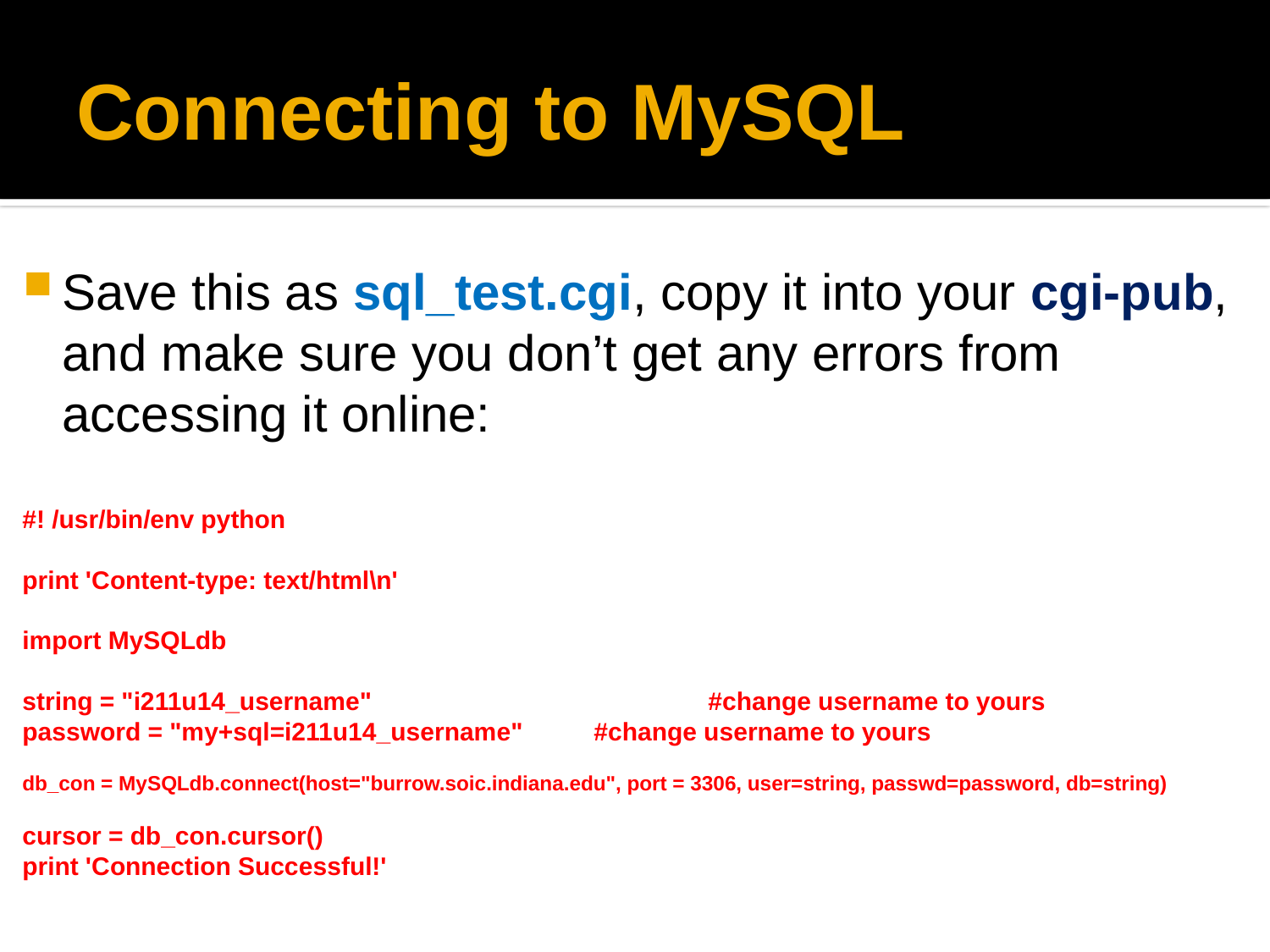

# Connecting to MySQL
Save this as sql_test.cgi, copy it into your cgi-pub, and make sure you don’t get any errors from accessing it online:

#! /usr/bin/env python

print 'Content-type: text/html\n'

import MySQLdb

string = "i211u14_username" 			#change username to yours
password = "my+sql=i211u14_username" 	#change username to yours

db_con = MySQLdb.connect(host="burrow.soic.indiana.edu", port = 3306, user=string, passwd=password, db=string)

cursor = db_con.cursor()
print 'Connection Successful!'